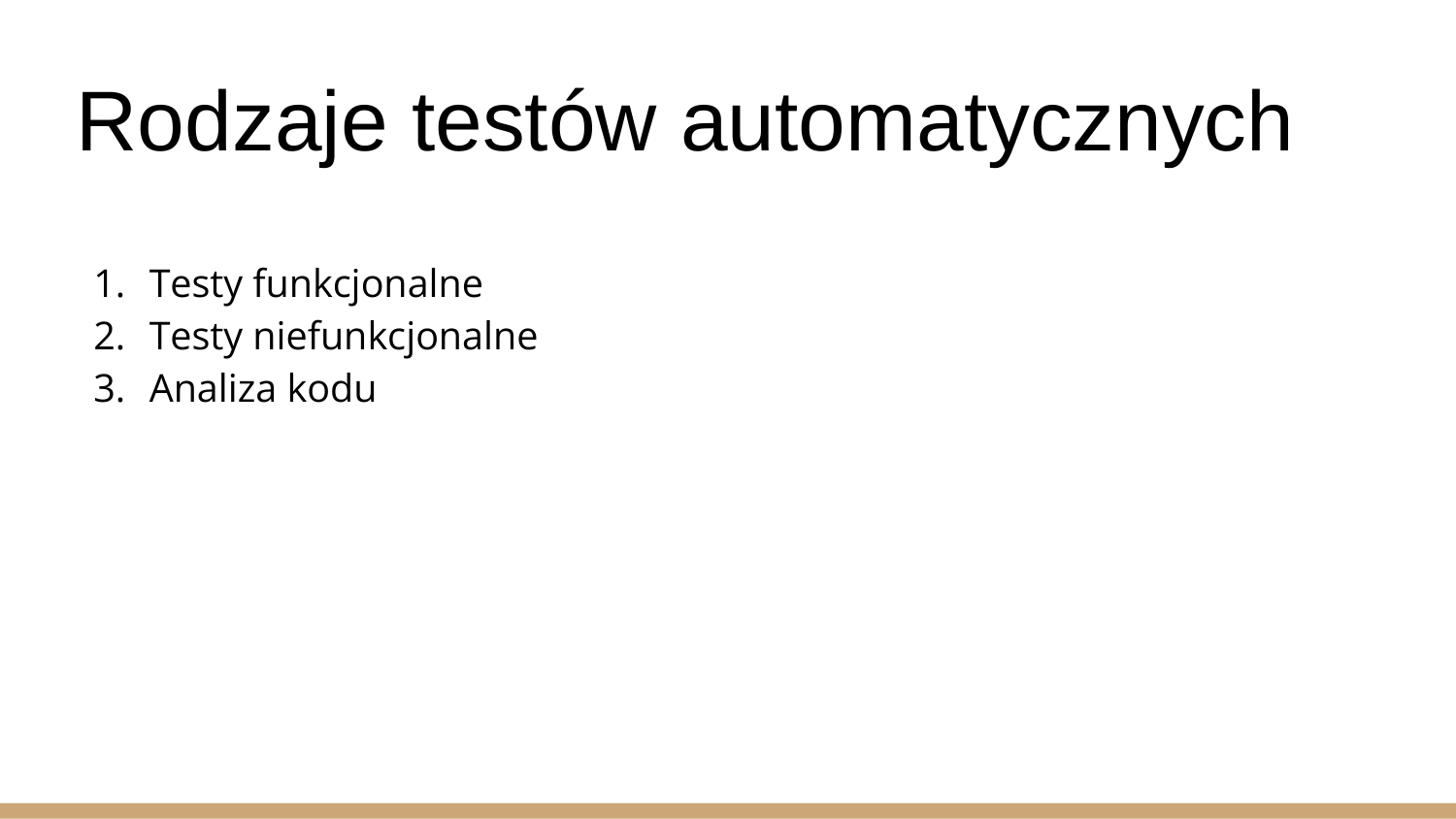

# Rodzaje testów automatycznych
Testy funkcjonalne
Testy niefunkcjonalne
Analiza kodu